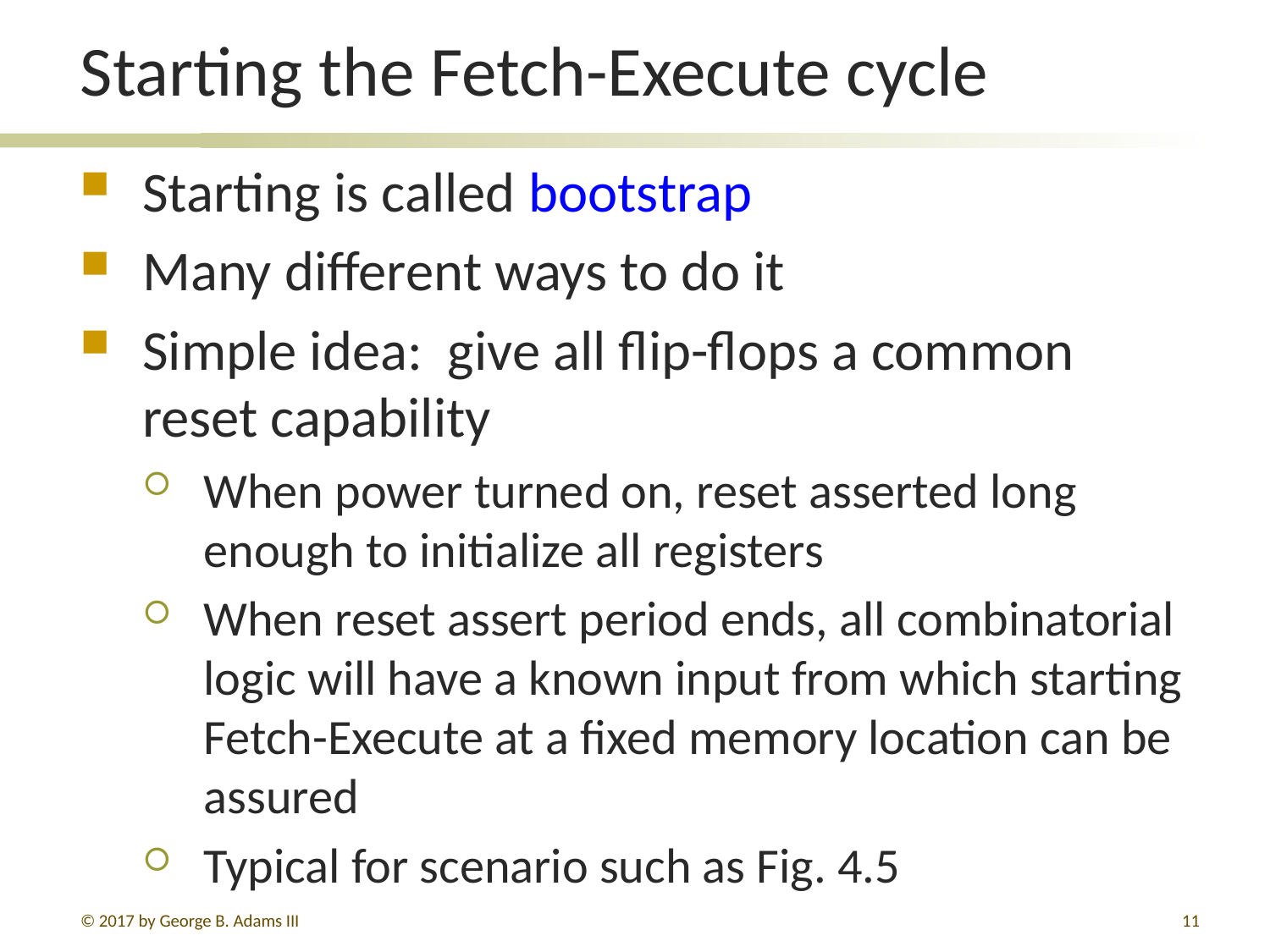

# Starting the Fetch-Execute cycle
Starting is called bootstrap
Many different ways to do it
Simple idea:  give all flip-flops a common reset capability
When power turned on, reset asserted long enough to initialize all registers
When reset assert period ends, all combinatorial logic will have a known input from which starting Fetch-Execute at a fixed memory location can be assured
Typical for scenario such as Fig. 4.5
© 2017 by George B. Adams III
11